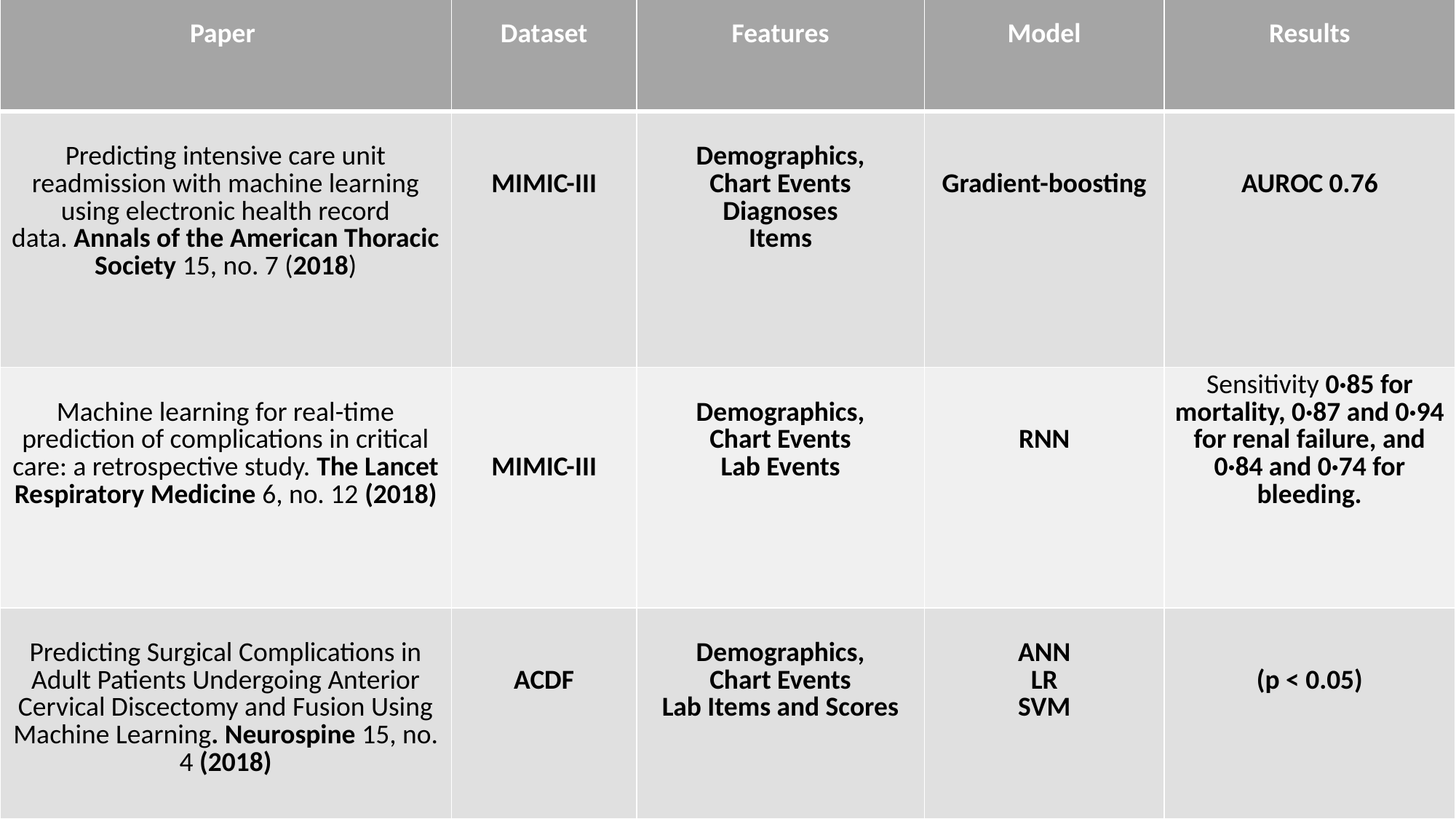

| Paper | Dataset | Features | Model | Results |
| --- | --- | --- | --- | --- |
| Predicting intensive care unit readmission with machine learning using electronic health record data. Annals of the American Thoracic Society 15, no. 7 (2018) | MIMIC-III | Demographics, Chart Events Diagnoses Items | Gradient-boosting | AUROC 0.76 |
| Machine learning for real-time prediction of complications in critical care: a retrospective study. The Lancet Respiratory Medicine 6, no. 12 (2018) | MIMIC-III | Demographics, Chart Events Lab Events | RNN | Sensitivity 0·85 for mortality, 0·87 and 0·94 for renal failure, and 0·84 and 0·74 for bleeding. |
| Predicting Surgical Complications in Adult Patients Undergoing Anterior Cervical Discectomy and Fusion Using Machine Learning. Neurospine 15, no. 4 (2018) | ACDF | Demographics, Chart Events Lab Items and Scores | ANN LR SVM | (p < 0.05) |